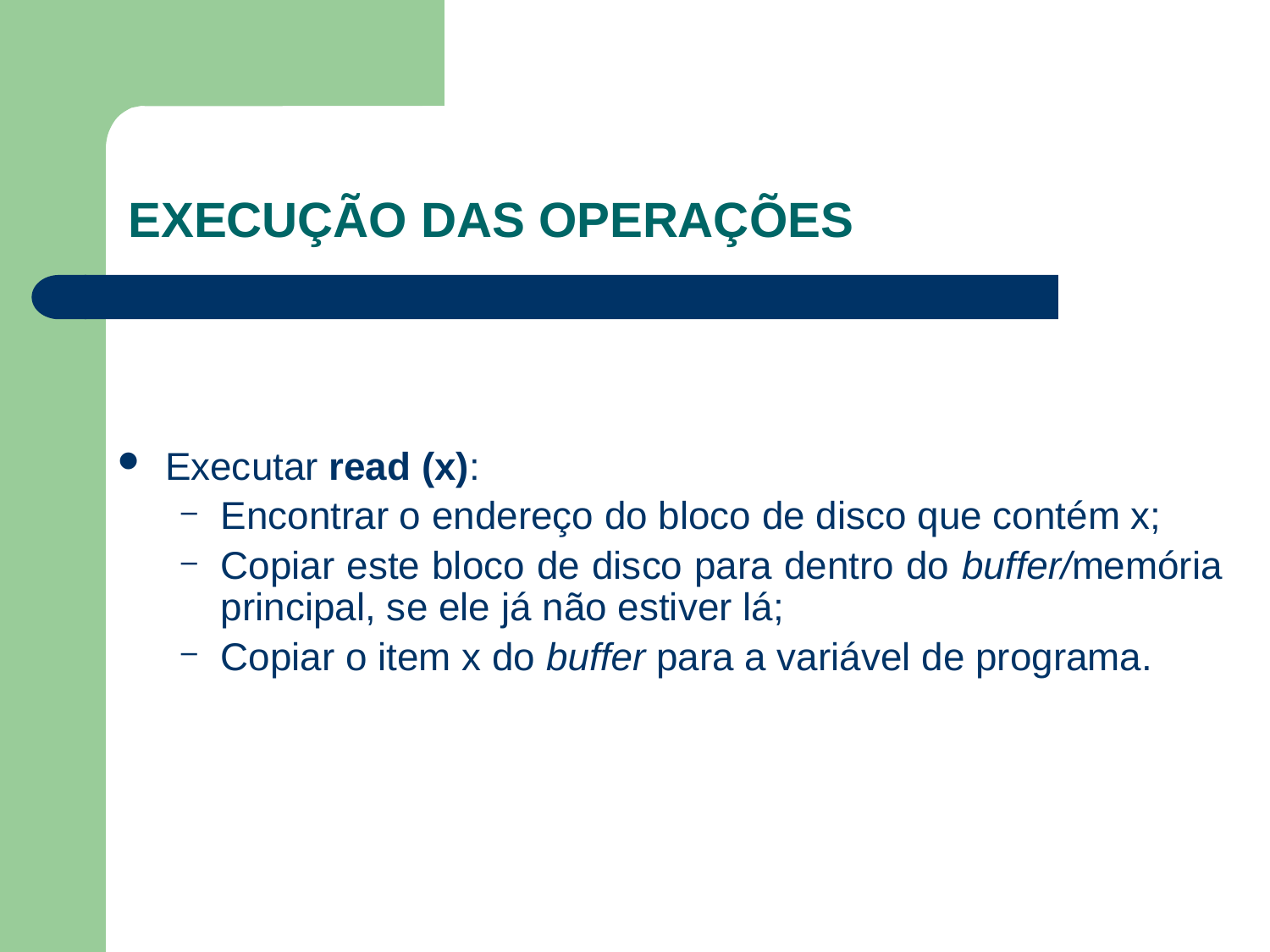

#
EXECUÇÃO DAS OPERAÇÕES

Executar read (x):
Encontrar o endereço do bloco de disco que contém x;
Copiar este bloco de disco para dentro do buffer/memória principal, se ele já não estiver lá;
Copiar o item x do buffer para a variável de programa.